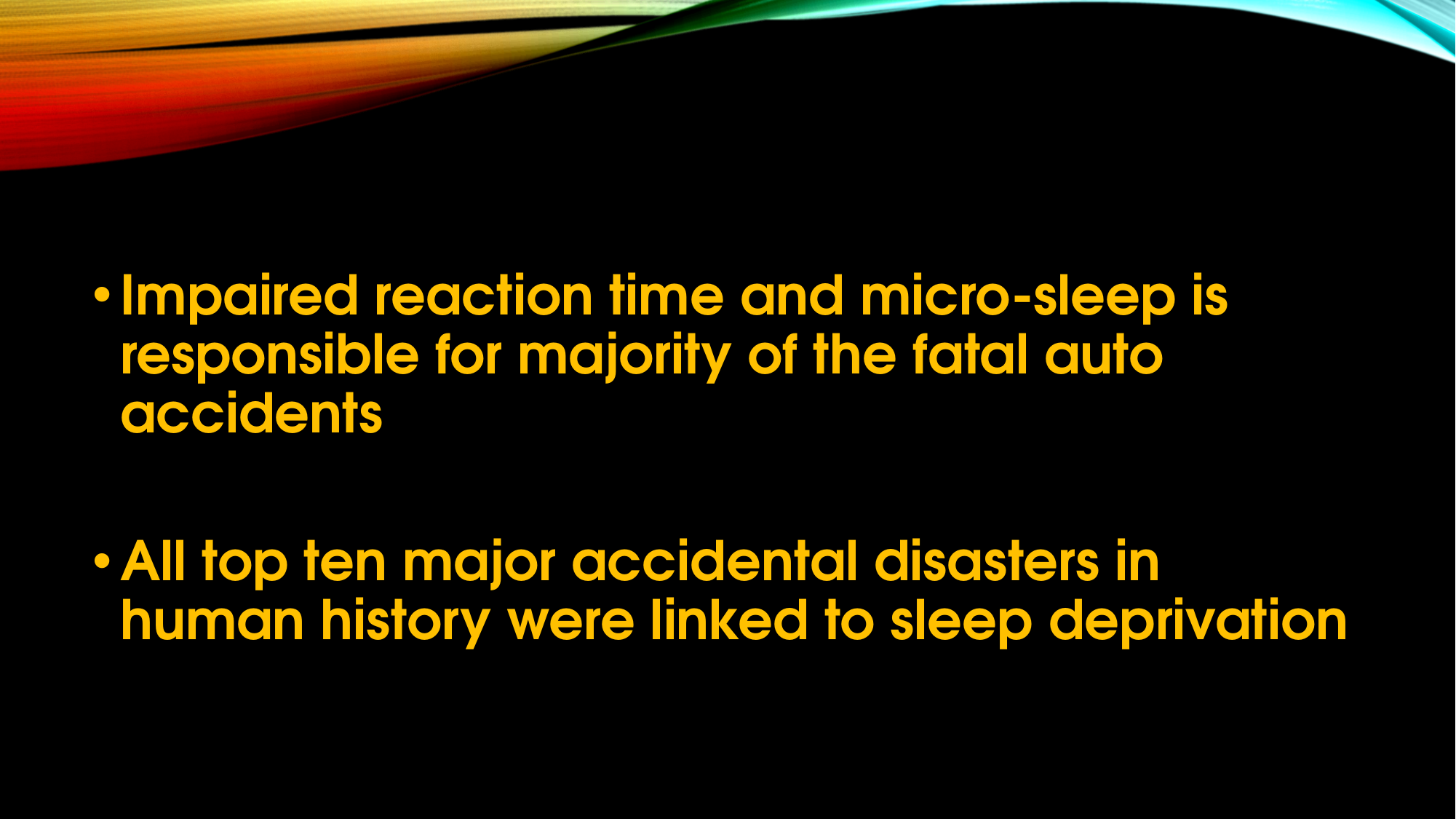

#
Impaired reaction time and micro-sleep is responsible for majority of the fatal auto accidents

All top ten major accidental disasters in human history were linked to sleep deprivation